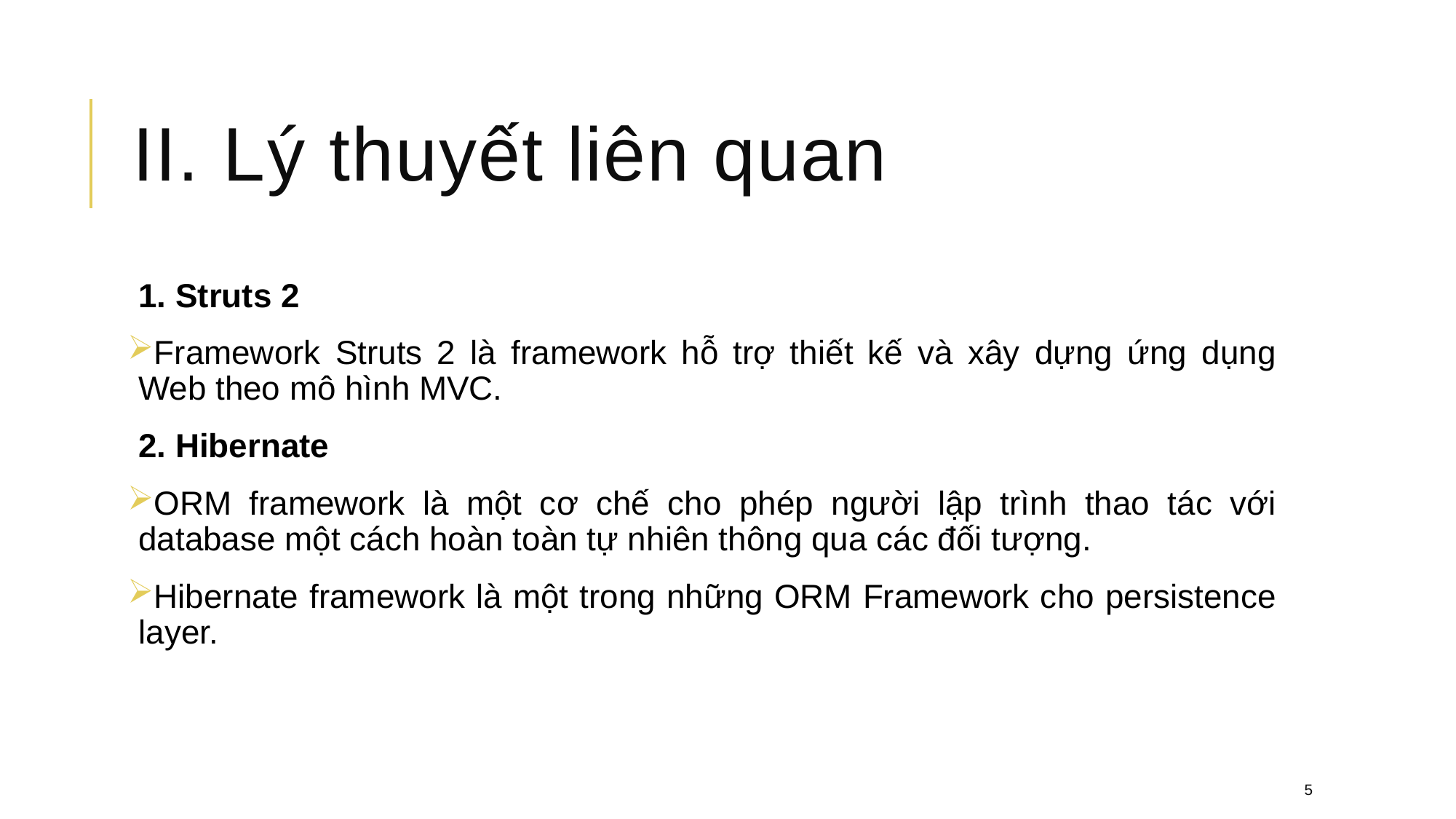

# II. Lý thuyết liên quan
1. Struts 2
Framework Struts 2 là framework hỗ trợ thiết kế và xây dựng ứng dụng Web theo mô hình MVC.
2. Hibernate
ORM framework là một cơ chế cho phép người lập trình thao tác với database một cách hoàn toàn tự nhiên thông qua các đối tượng.
Hibernate framework là một trong những ORM Framework cho persistence layer.
5